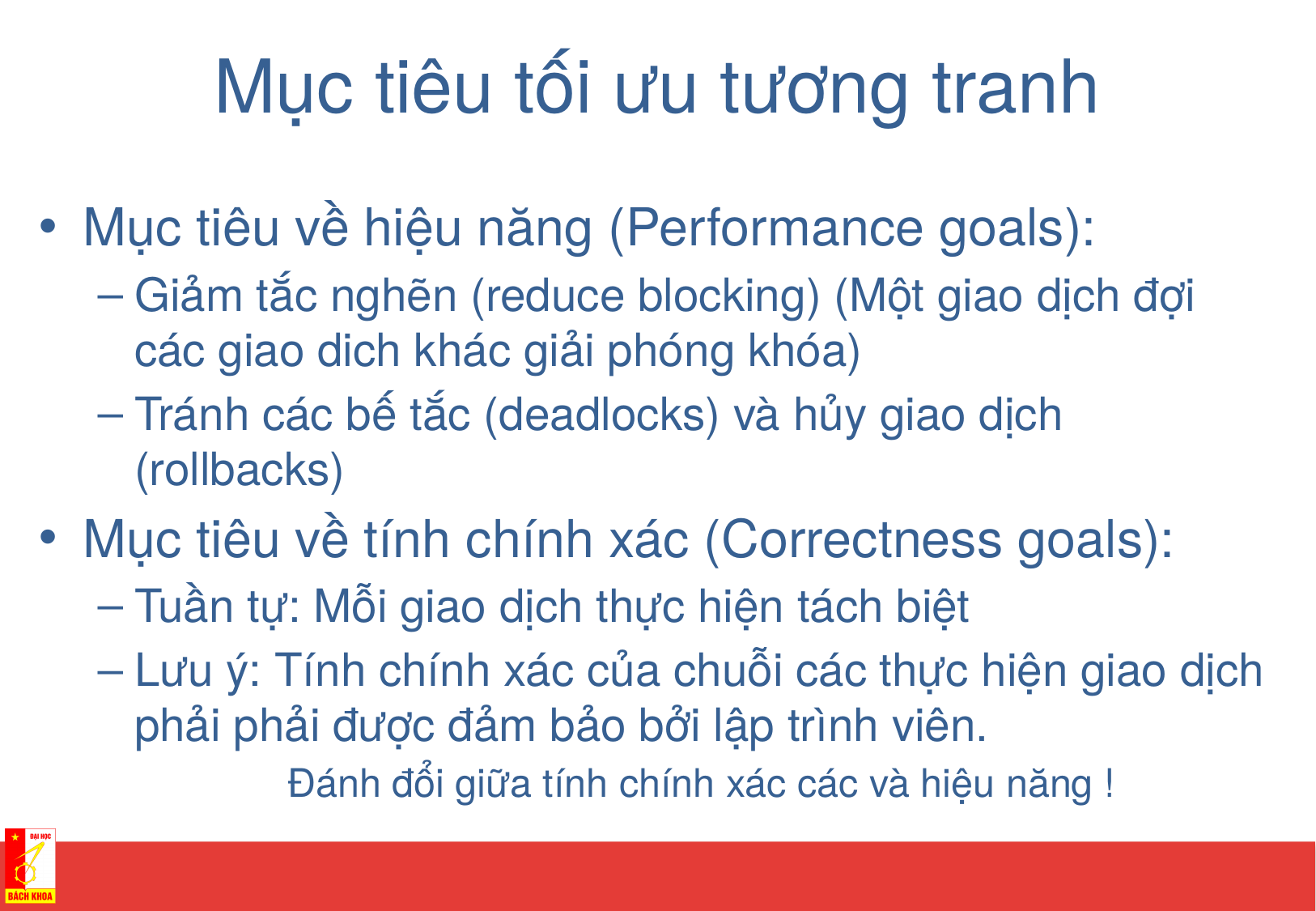

# Mục tiêu tối ưu tương tranh
Mục tiêu về hiệu năng (Performance goals):
Giảm tắc nghẽn (reduce blocking) (Một giao dịch đợi các giao dich khác giải phóng khóa)
Tránh các bế tắc (deadlocks) và hủy giao dịch (rollbacks)
Mục tiêu về tính chính xác (Correctness goals):
Tuần tự: Mỗi giao dịch thực hiện tách biệt
Lưu ý: Tính chính xác của chuỗi các thực hiện giao dịch phải phải được đảm bảo bởi lập trình viên.
	Đánh đổi giữa tính chính xác các và hiệu năng !